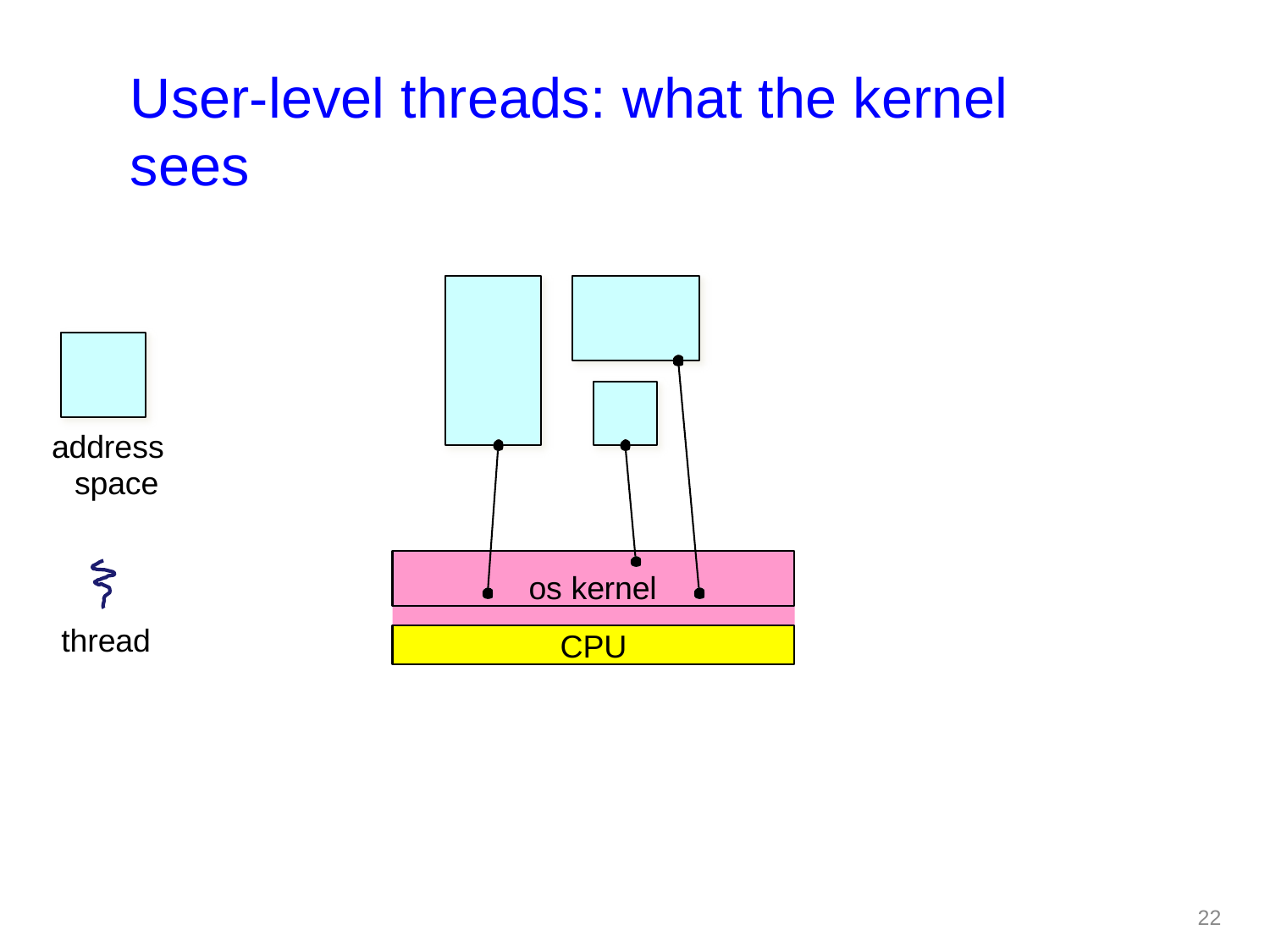

# User-level threads: what the kernel sees

address  space
os kernel

thread
CPU
22